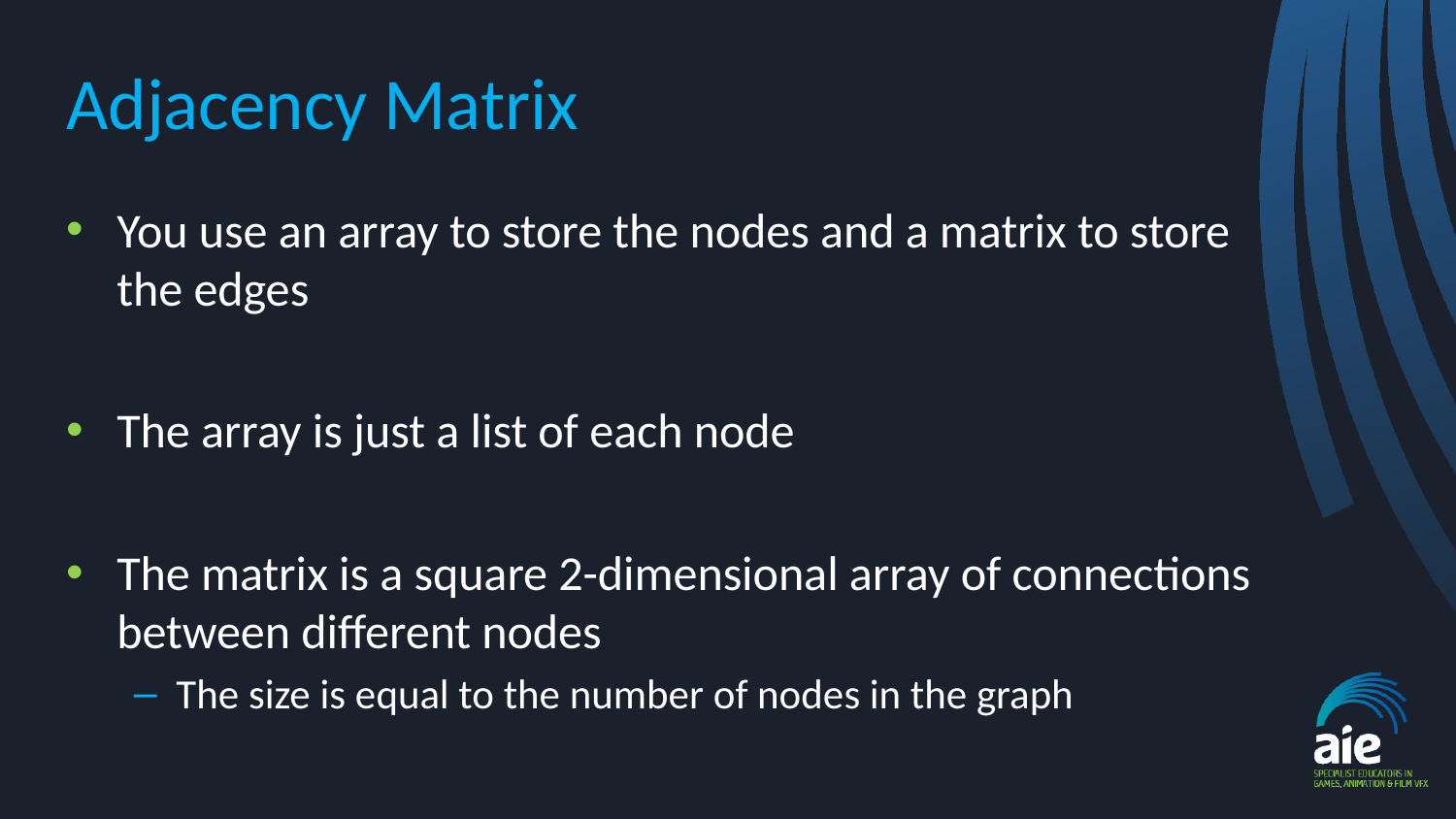

# Adjacency Matrix
You use an array to store the nodes and a matrix to store the edges

The array is just a list of each node

The matrix is a square 2-dimensional array of connections between different nodes
The size is equal to the number of nodes in the graph